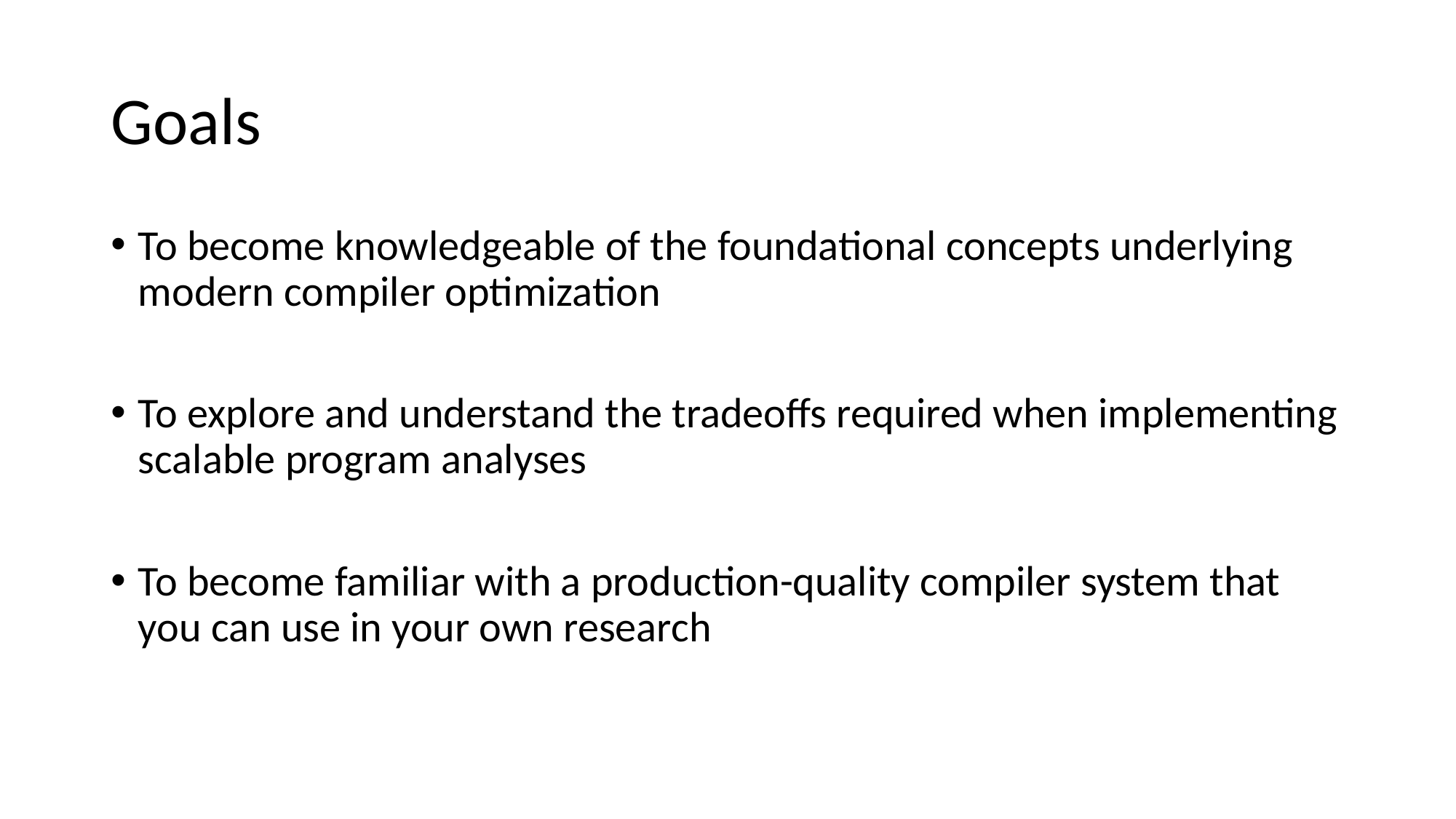

# Goals
To become knowledgeable of the foundational concepts underlying modern compiler optimization

To explore and understand the tradeoffs required when implementing scalable program analyses

To become familiar with a production-quality compiler system that you can use in your own research